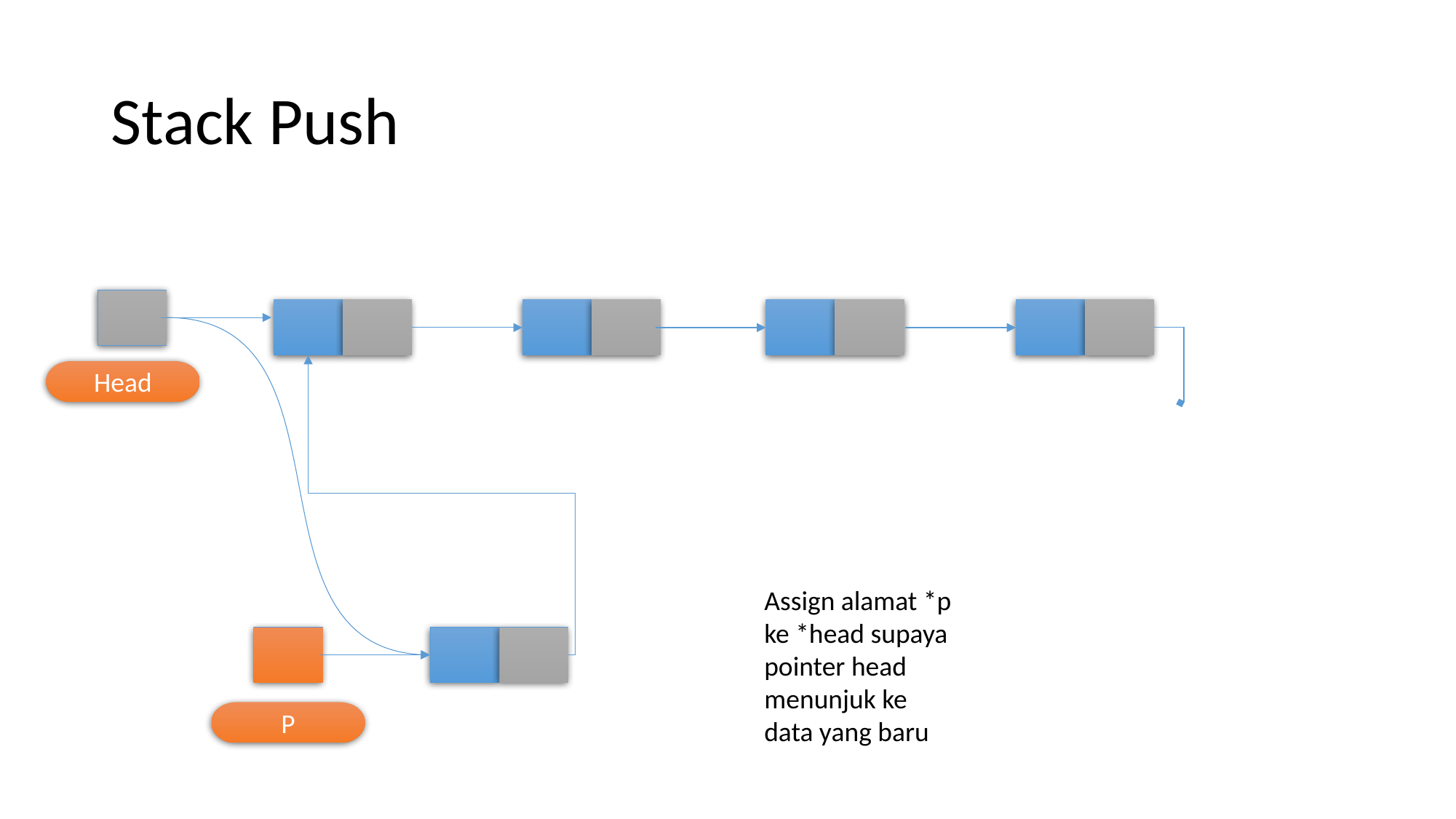

# Stack Push

Head
Assign alamat *p ke *head supaya pointer head menunjuk ke data yang baru

P